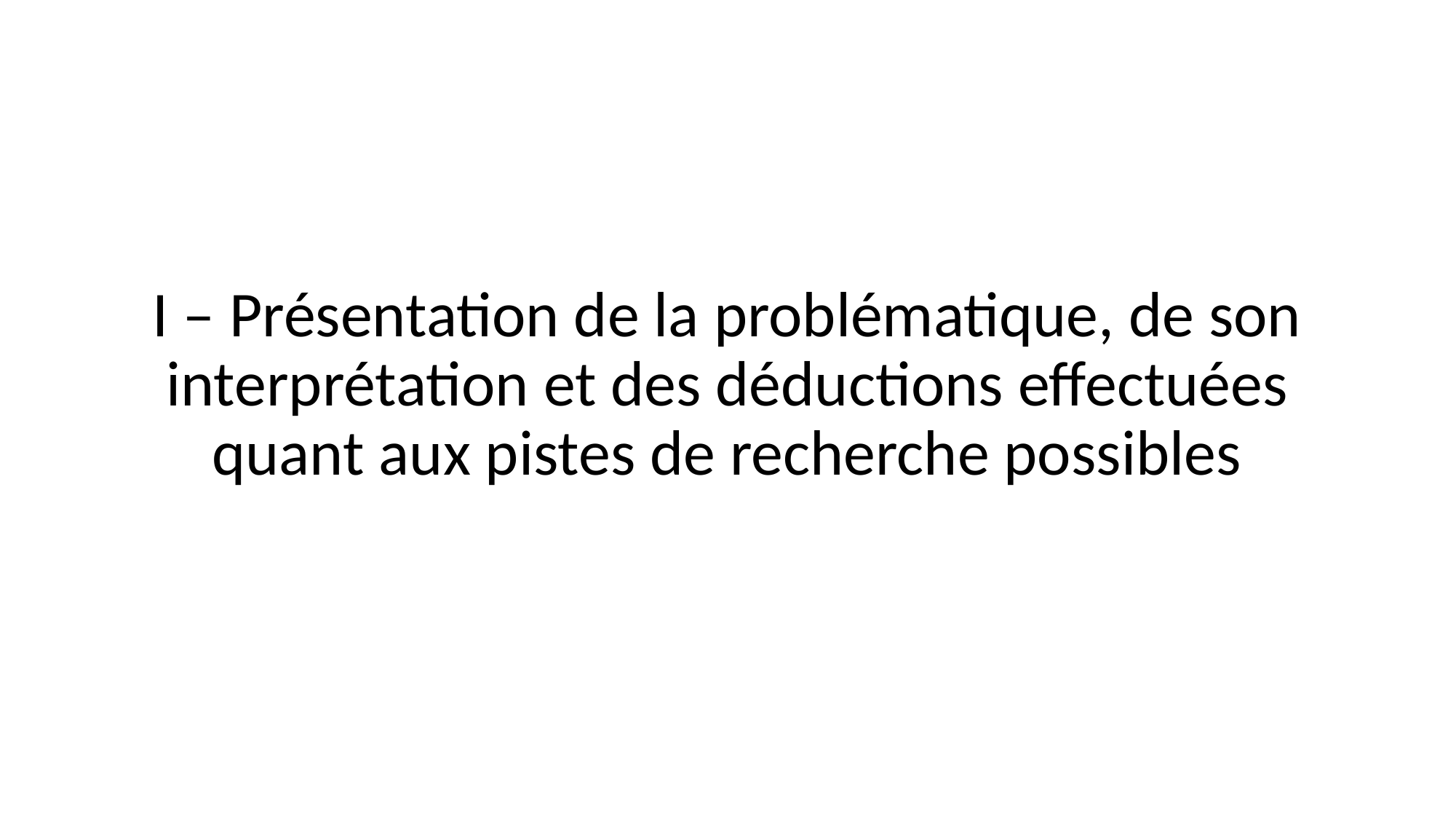

# I – Présentation de la problématique, de son interprétation et des déductions effectuées quant aux pistes de recherche possibles